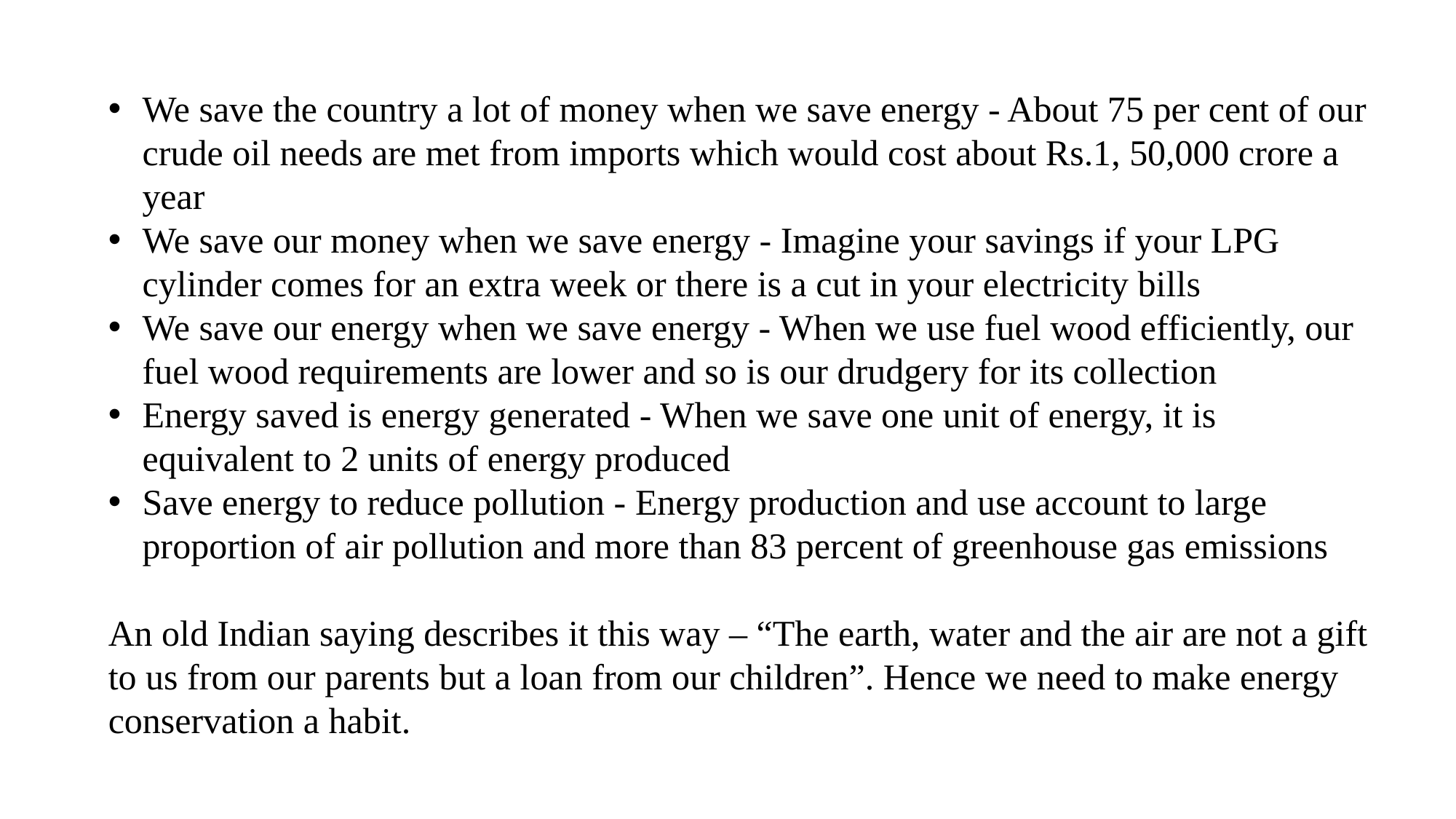

We save the country a lot of money when we save energy - About 75 per cent of our crude oil needs are met from imports which would cost about Rs.1, 50,000 crore a year
We save our money when we save energy - Imagine your savings if your LPG cylinder comes for an extra week or there is a cut in your electricity bills
We save our energy when we save energy - When we use fuel wood efficiently, our fuel wood requirements are lower and so is our drudgery for its collection
Energy saved is energy generated - When we save one unit of energy, it is equivalent to 2 units of energy produced
Save energy to reduce pollution - Energy production and use account to large proportion of air pollution and more than 83 percent of greenhouse gas emissions

An old Indian saying describes it this way – “The earth, water and the air are not a gift to us from our parents but a loan from our children”. Hence we need to make energy conservation a habit.